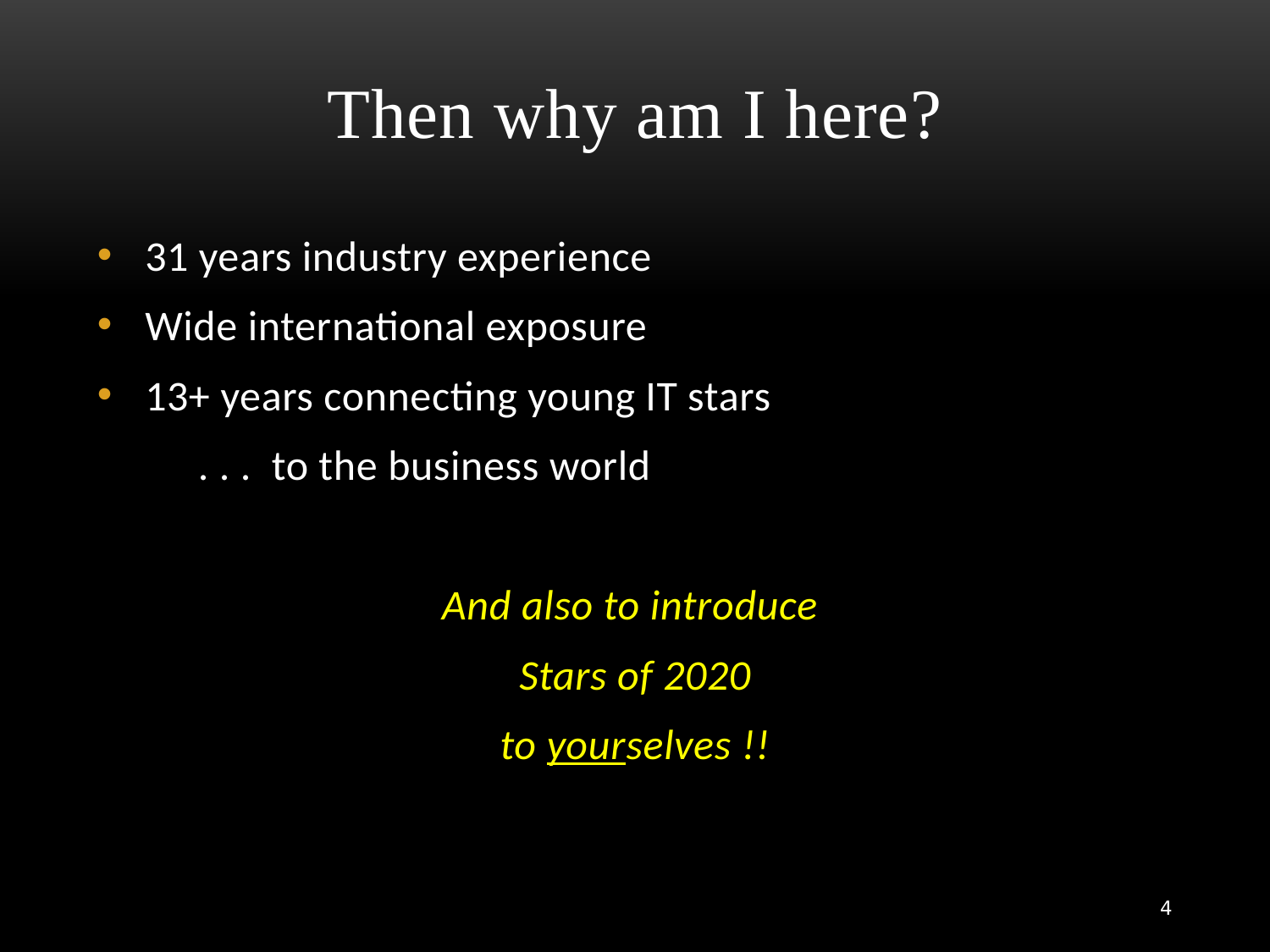

# Then why am I here?
31 years industry experience
Wide international exposure
13+ years connecting young IT stars
          . . .  to the business world

And also to introduce
Stars of 2020
to yourselves !!
4